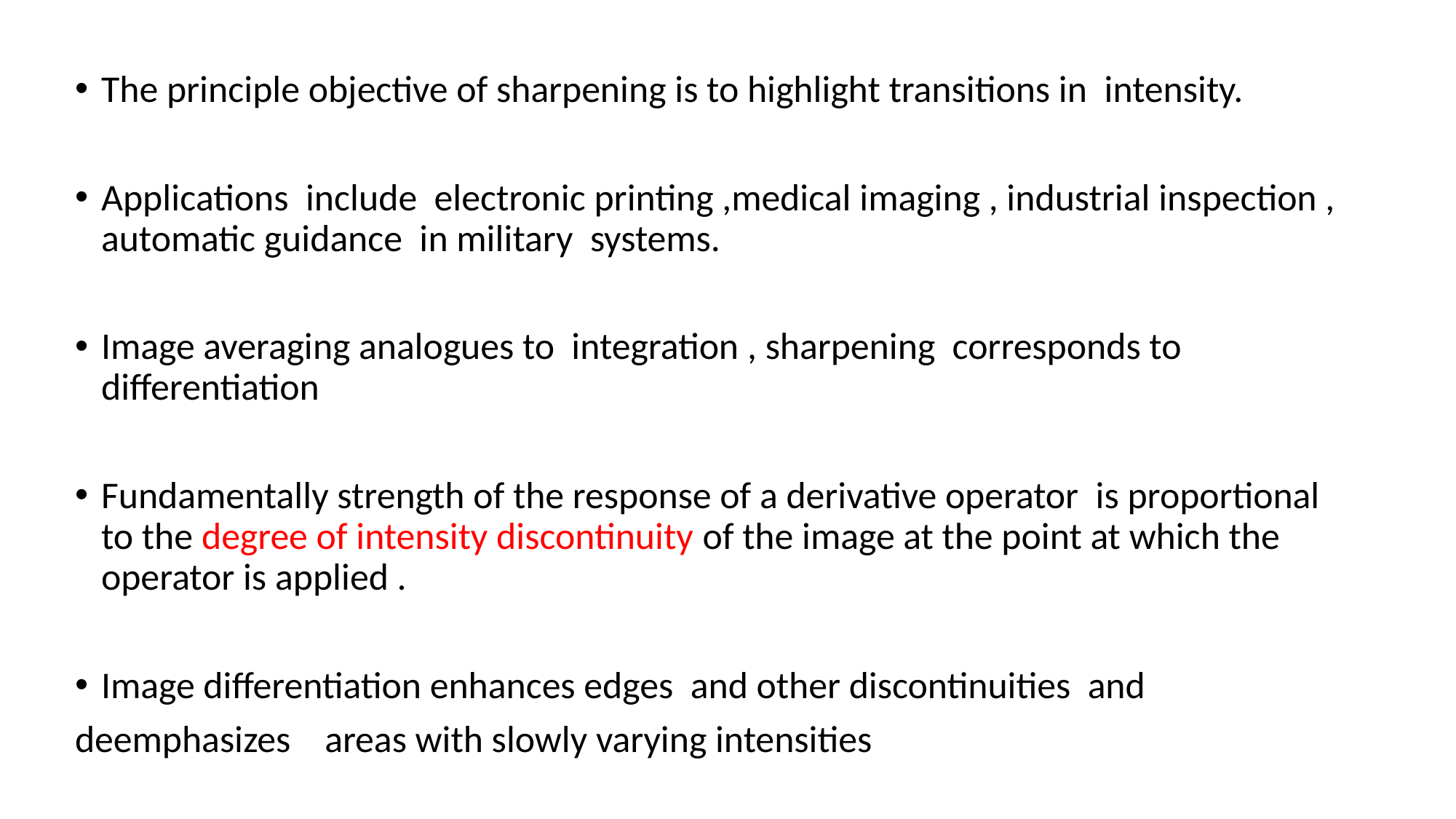

The principle objective of sharpening is to highlight transitions in  intensity.

Applications  include  electronic printing ,medical imaging , industrial inspection , automatic guidance  in military  systems.

Image averaging analogues to  integration , sharpening  corresponds to differentiation

Fundamentally strength of the response of a derivative operator  is proportional to the degree of intensity discontinuity of the image at the point at which the operator is applied .

Image differentiation enhances edges  and other discontinuities  and
deemphasizes    areas with slowly varying intensities